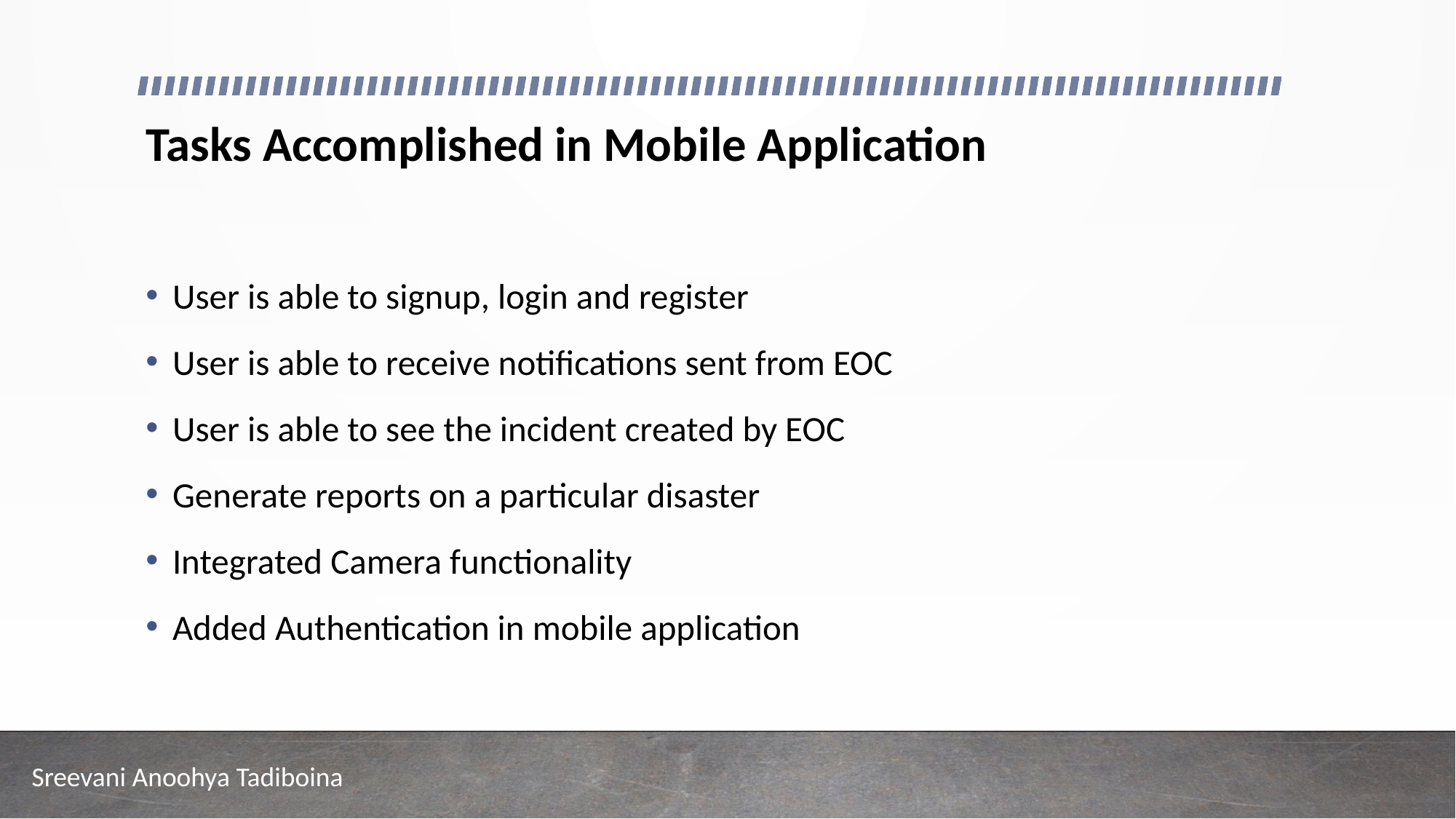

# Tasks Accomplished in Mobile Application
User is able to signup, login and register
User is able to receive notifications sent from EOC
User is able to see the incident created by EOC
Generate reports on a particular disaster
Integrated Camera functionality
Added Authentication in mobile application

Sreevani Anoohya Tadiboina